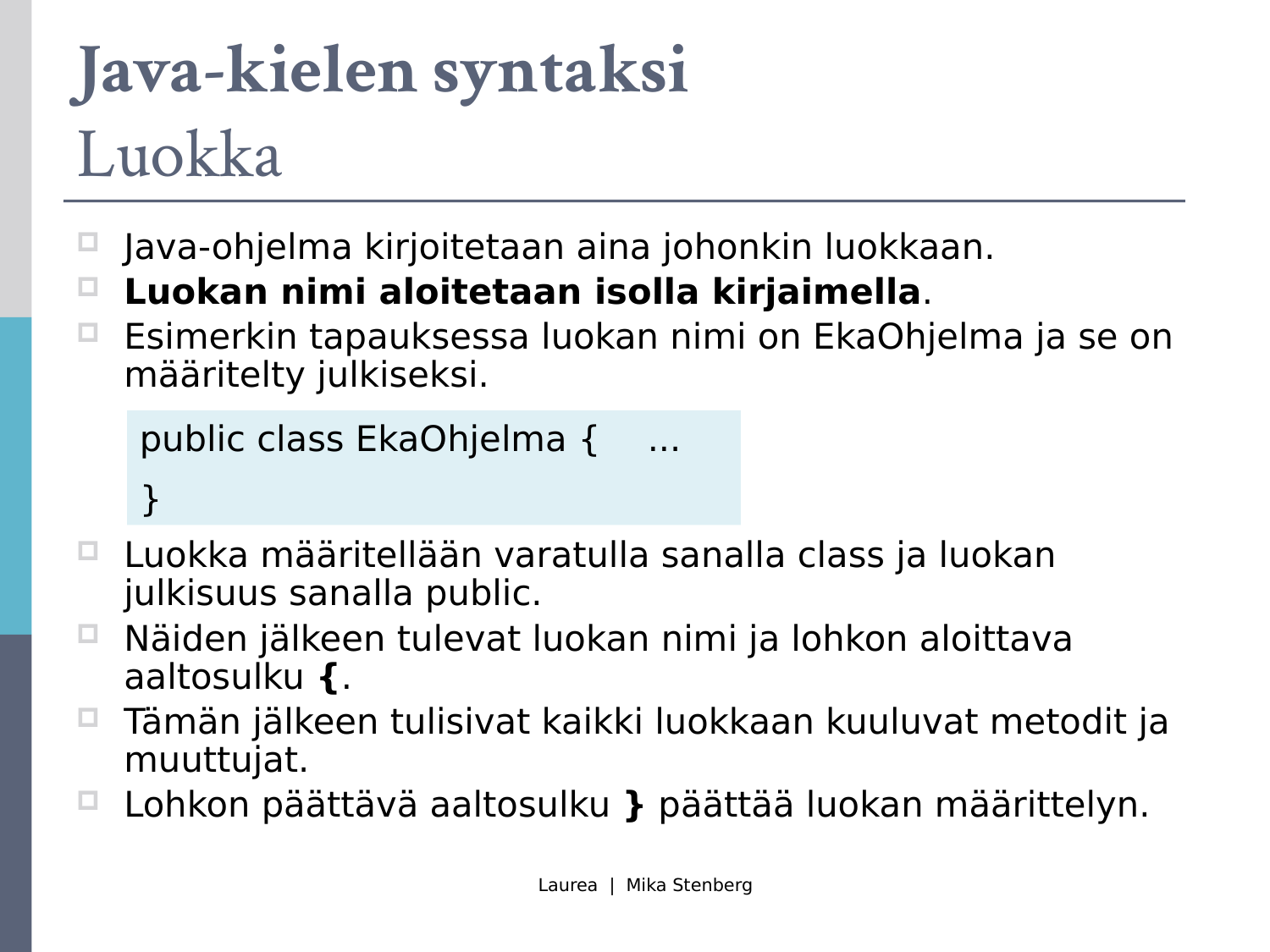

# Java-kielen syntaksi Luokka
Java-ohjelma kirjoitetaan aina johonkin luokkaan.
Luokan nimi aloitetaan isolla kirjaimella.
Esimerkin tapauksessa luokan nimi on EkaOhjelma ja se on määritelty julkiseksi.

Luokka määritellään varatulla sanalla class ja luokan julkisuus sanalla public.
Näiden jälkeen tulevat luokan nimi ja lohkon aloittava aaltosulku {.
Tämän jälkeen tulisivat kaikki luokkaan kuuluvat metodit ja muuttujat.
Lohkon päättävä aaltosulku } päättää luokan määrittelyn.

public class EkaOhjelma { 	...
}
Laurea  |  Mika Stenberg